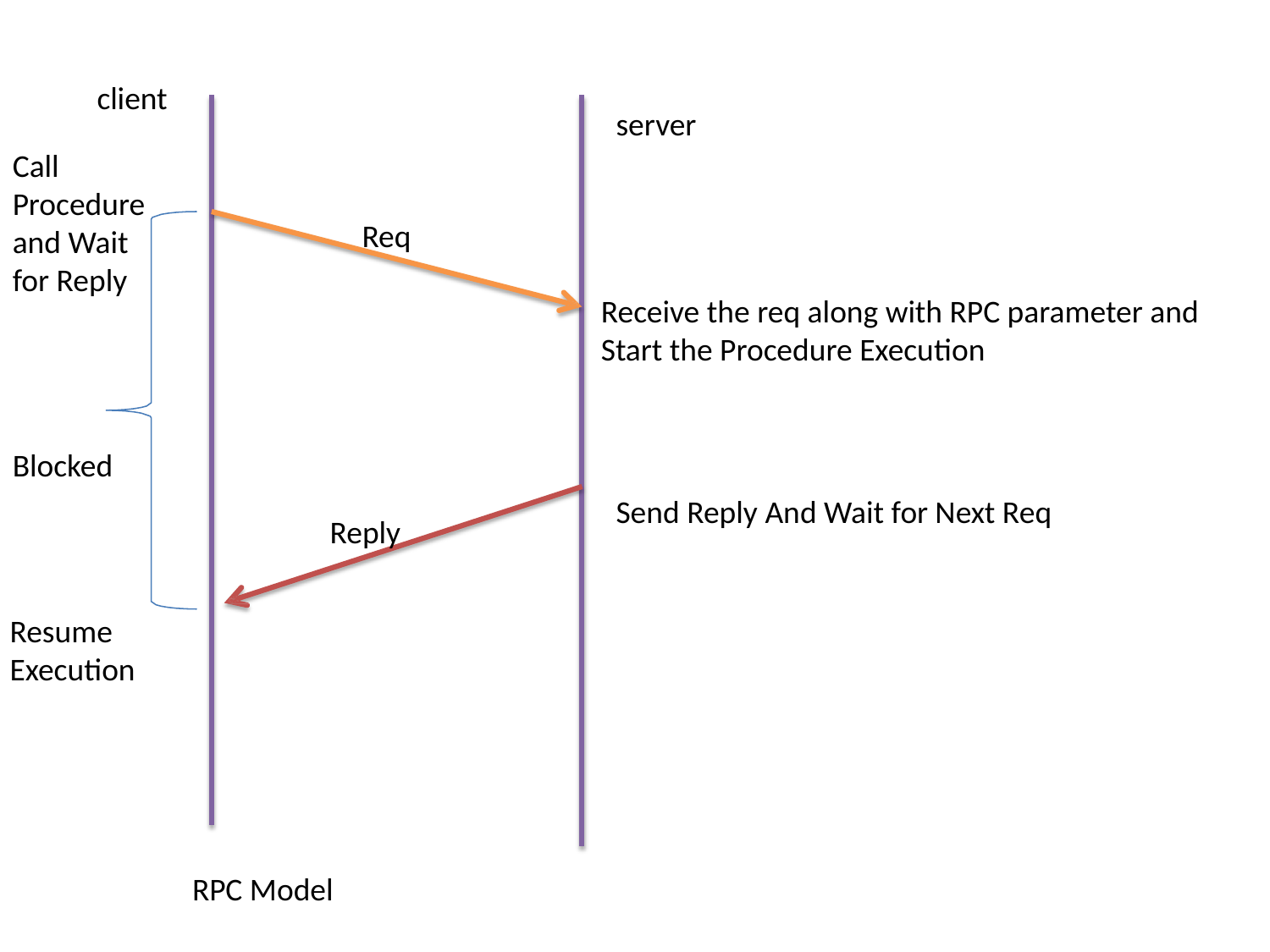

client

server
Call Procedure and Wait for Reply

Req
Receive the req along with RPC parameter and Start the Procedure Execution
Blocked

Send Reply And Wait for Next Req
Reply
Resume Execution
RPC Model